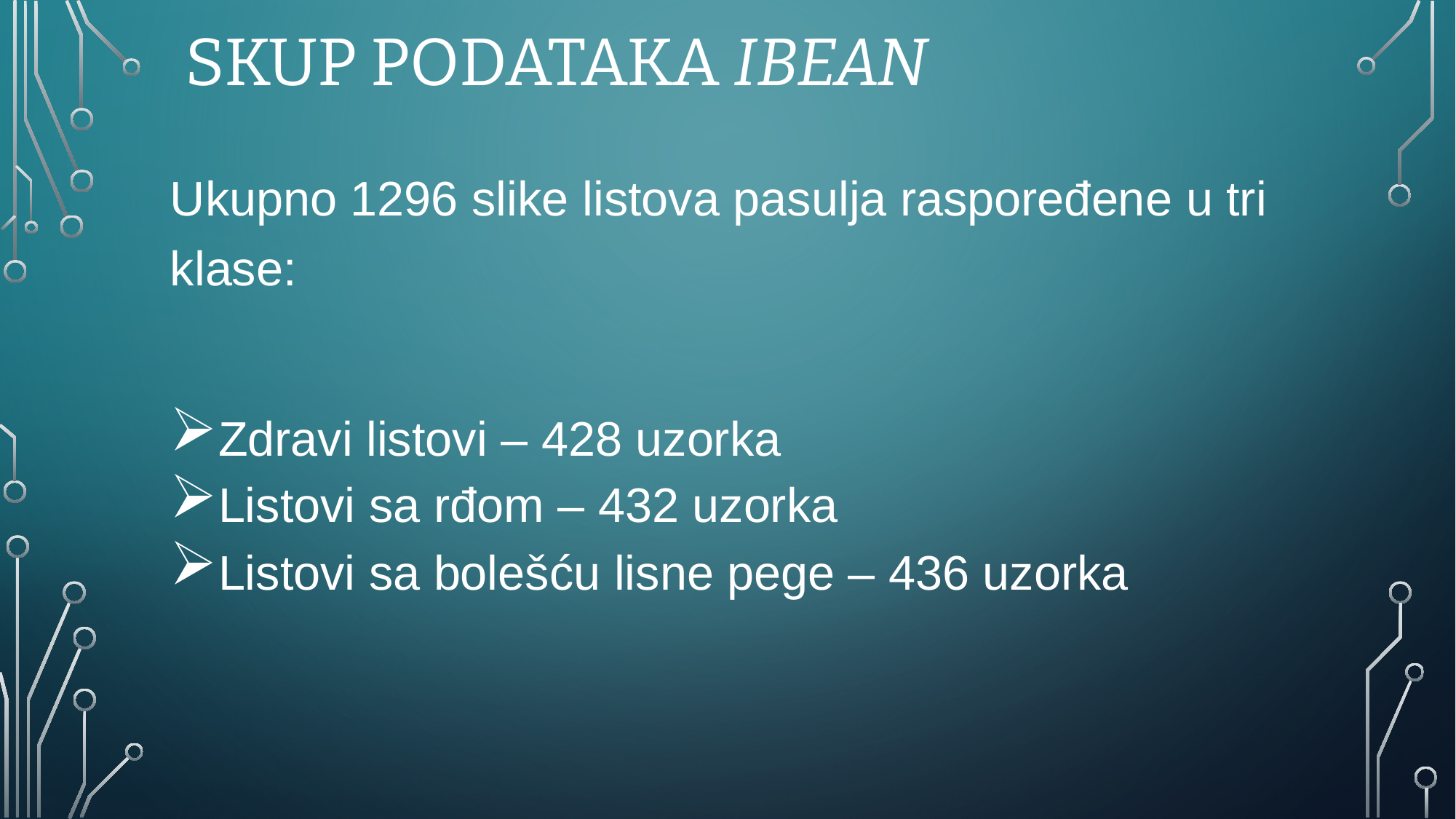

# Skup podataka iBEAn
Ukupno 1296 slike listova pasulja raspoređene u tri klase:

Zdravi listovi – 428 uzorka
Listovi sa rđom – 432 uzorka
Listovi sa bolešću lisne pege – 436 uzorka